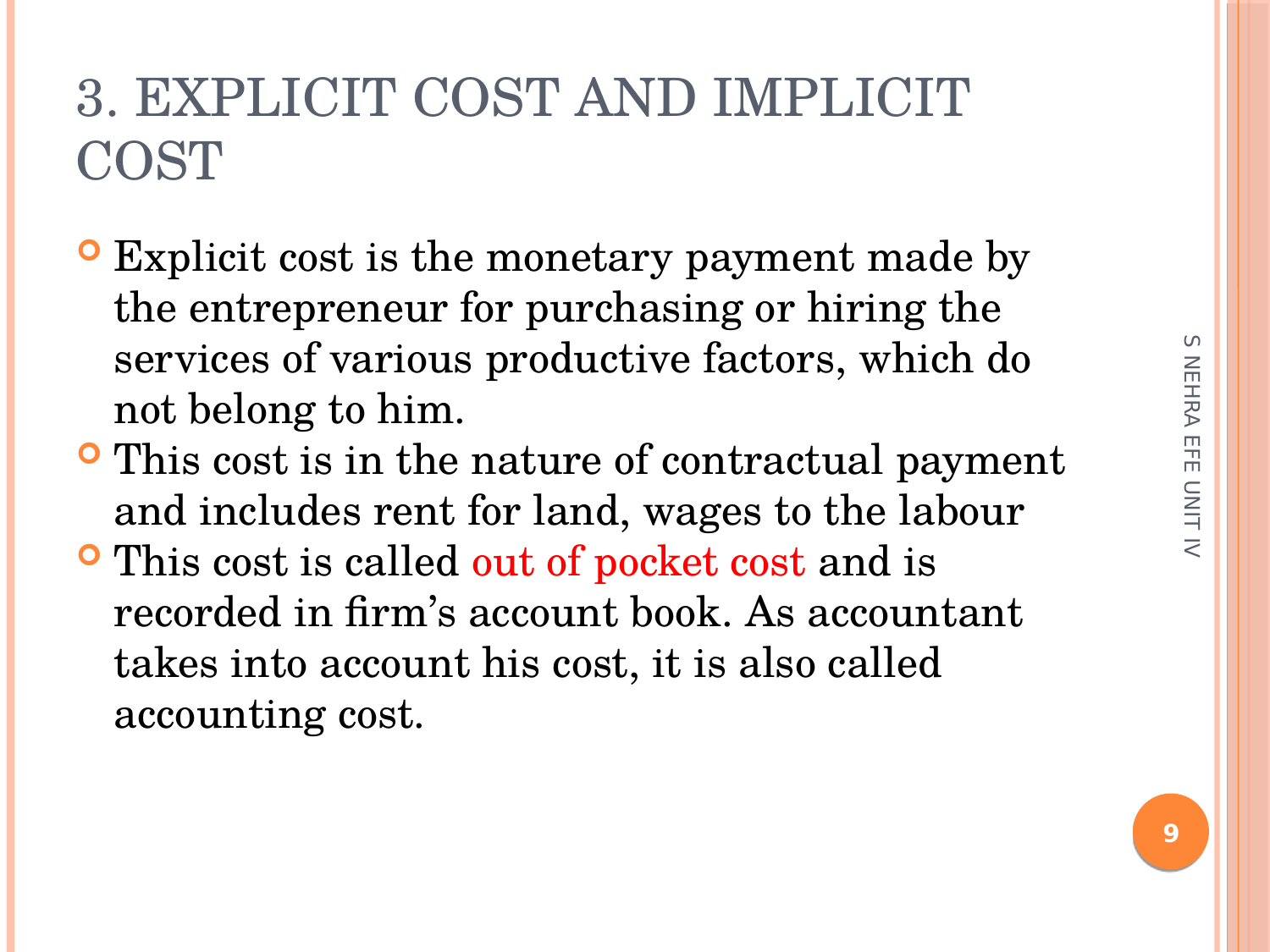

3. Explicit cost and Implicit cost
Explicit cost is the monetary payment made by the entrepreneur for purchasing or hiring the services of various productive factors, which do not belong to him.
This cost is in the nature of contractual payment and includes rent for land, wages to the labour
This cost is called out of pocket cost and is recorded in firm’s account book. As accountant takes into account his cost, it is also called accounting cost.
S NEHRA EFE UNIT IV
9